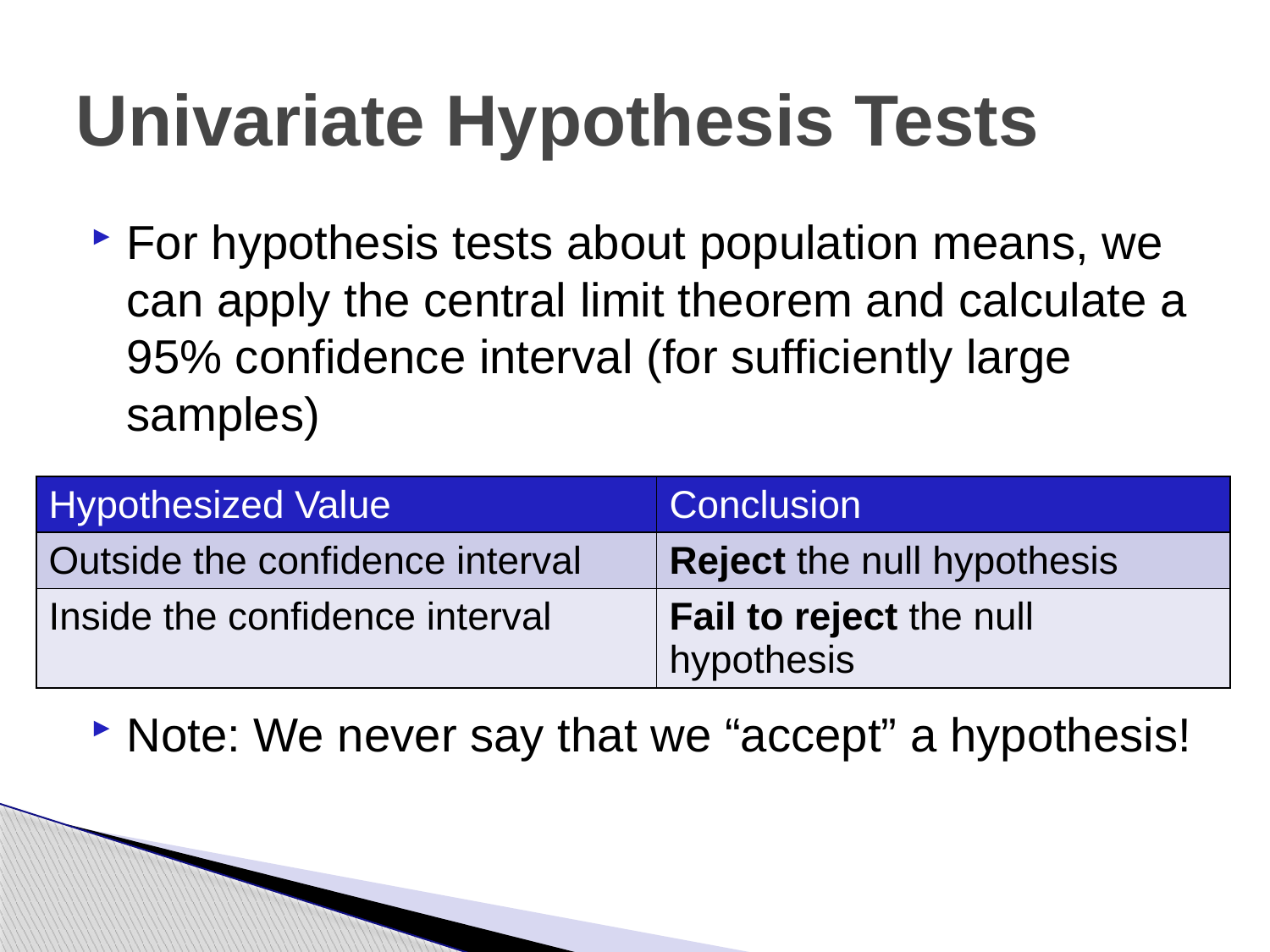

# Univariate Hypothesis Tests
For hypothesis tests about population means, we can apply the central limit theorem and calculate a 95% confidence interval (for sufficiently large samples)

Note: We never say that we “accept” a hypothesis!
| Hypothesized Value | Conclusion |
| --- | --- |
| Outside the confidence interval | Reject the null hypothesis |
| Inside the confidence interval | Fail to reject the null hypothesis |